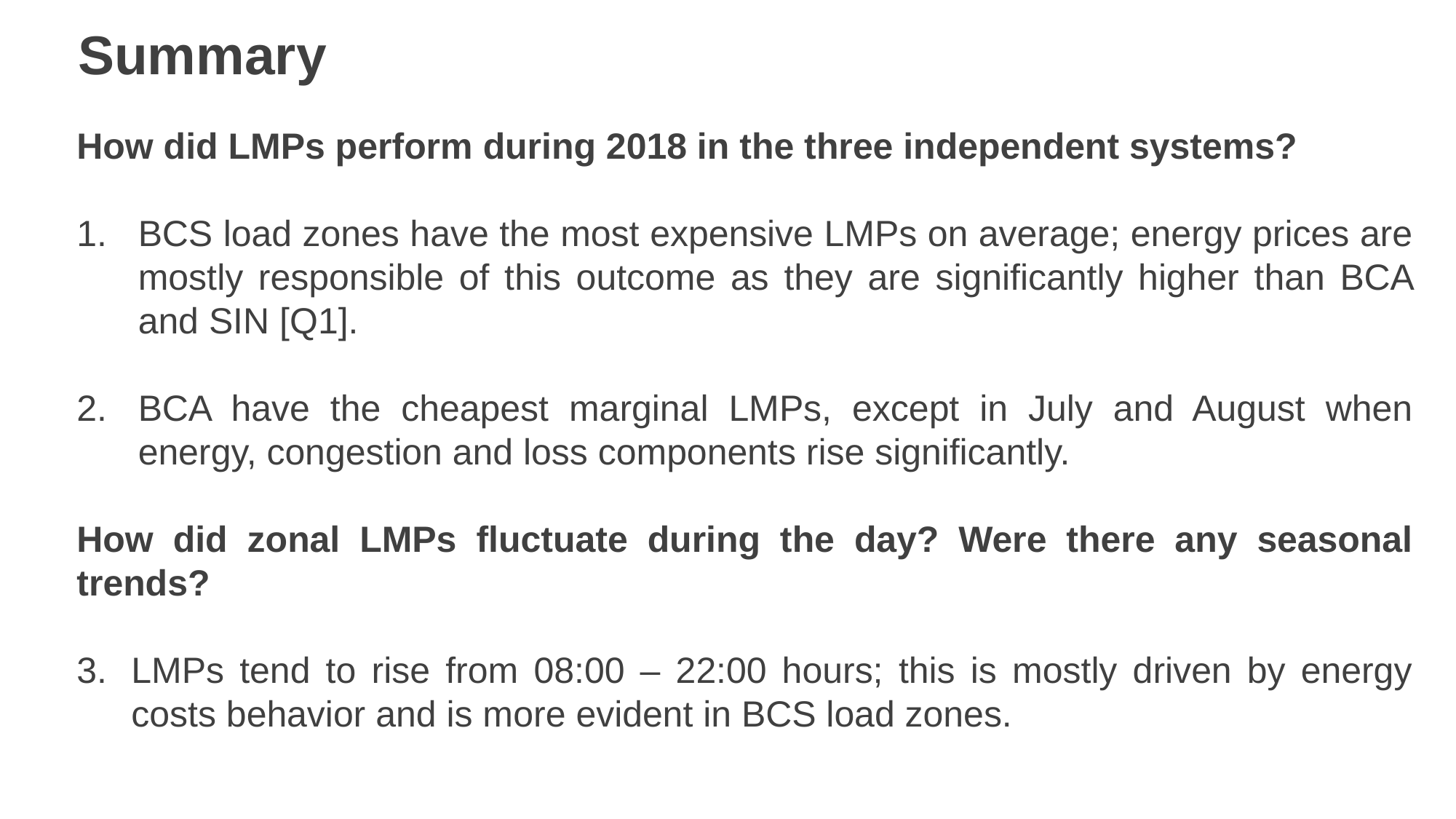

Summary
How did LMPs perform during 2018 in the three independent systems?

BCS load zones have the most expensive LMPs on average; energy prices are mostly responsible of this outcome as they are significantly higher than BCA and SIN [Q1].

BCA have the cheapest marginal LMPs, except in July and August when energy, congestion and loss components rise significantly.

How did zonal LMPs fluctuate during the day? Were there any seasonal trends?

LMPs tend to rise from 08:00 – 22:00 hours; this is mostly driven by energy costs behavior and is more evident in BCS load zones.